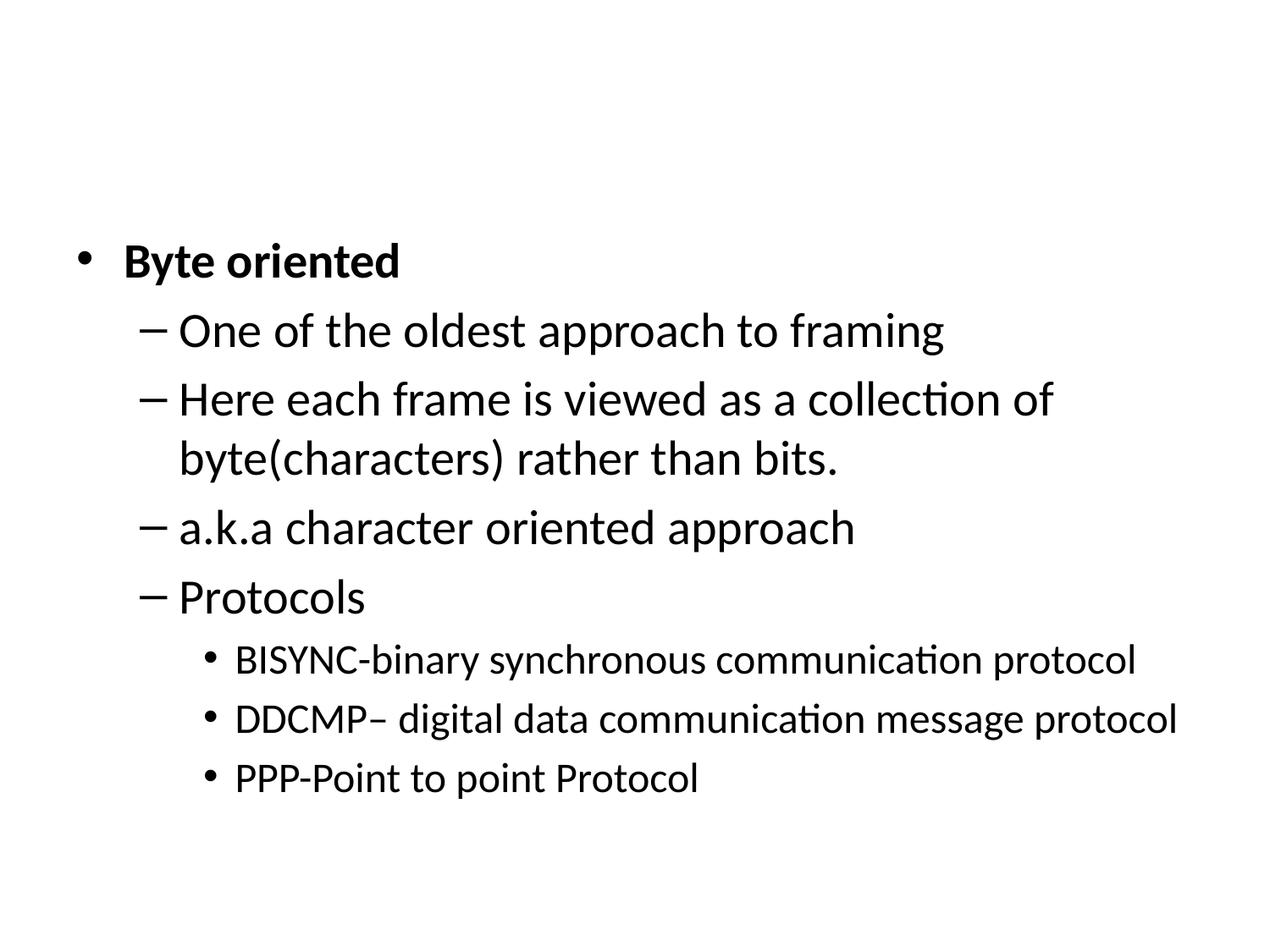

#
Byte oriented
One of the oldest approach to framing
Here each frame is viewed as a collection of byte(characters) rather than bits.
a.k.a character oriented approach
Protocols
BISYNC-binary synchronous communication protocol
DDCMP– digital data communication message protocol
PPP-Point to point Protocol